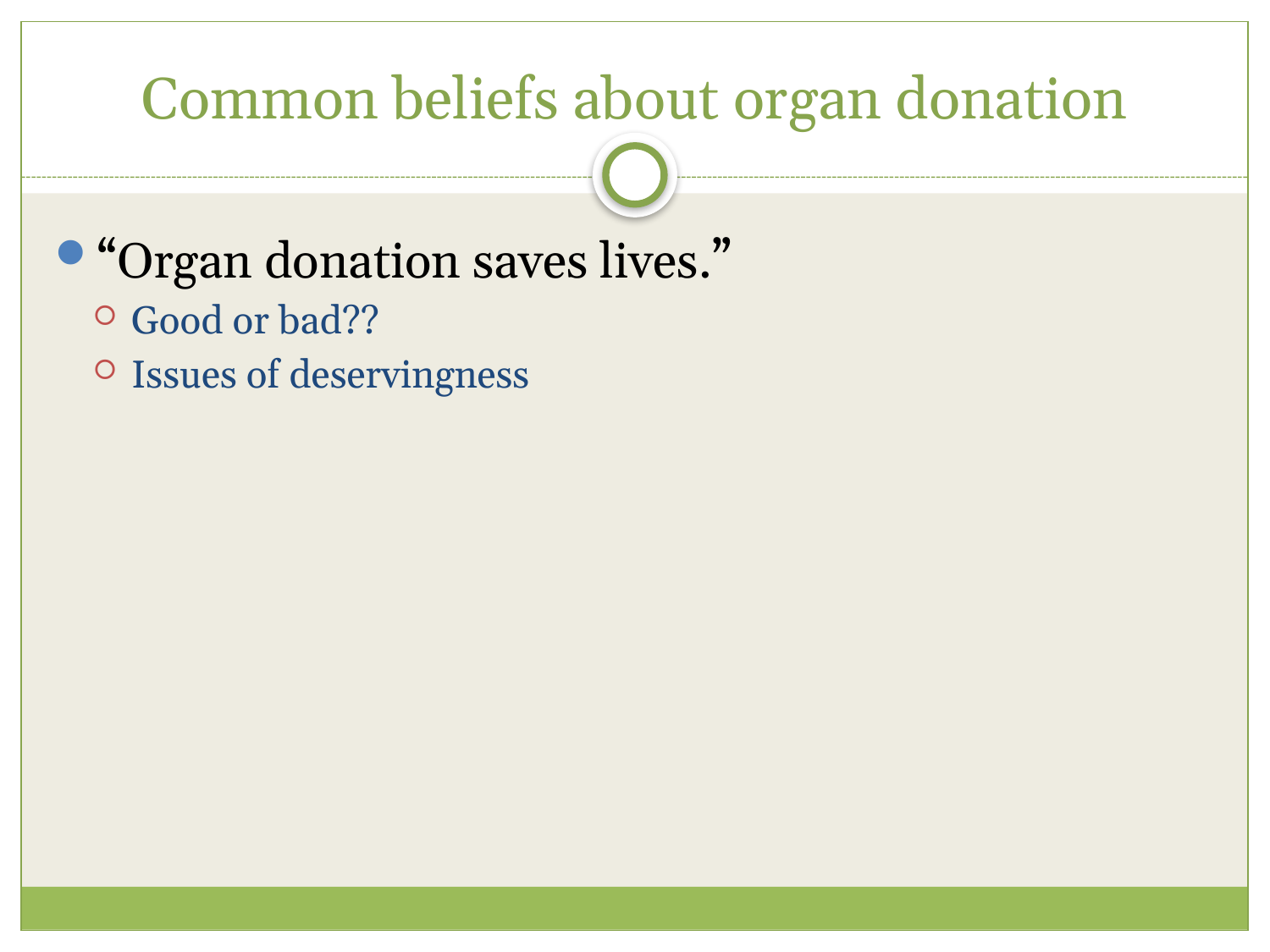

# Common beliefs about organ donation
“Organ donation saves lives.”
Good or bad??
Issues of deservingness